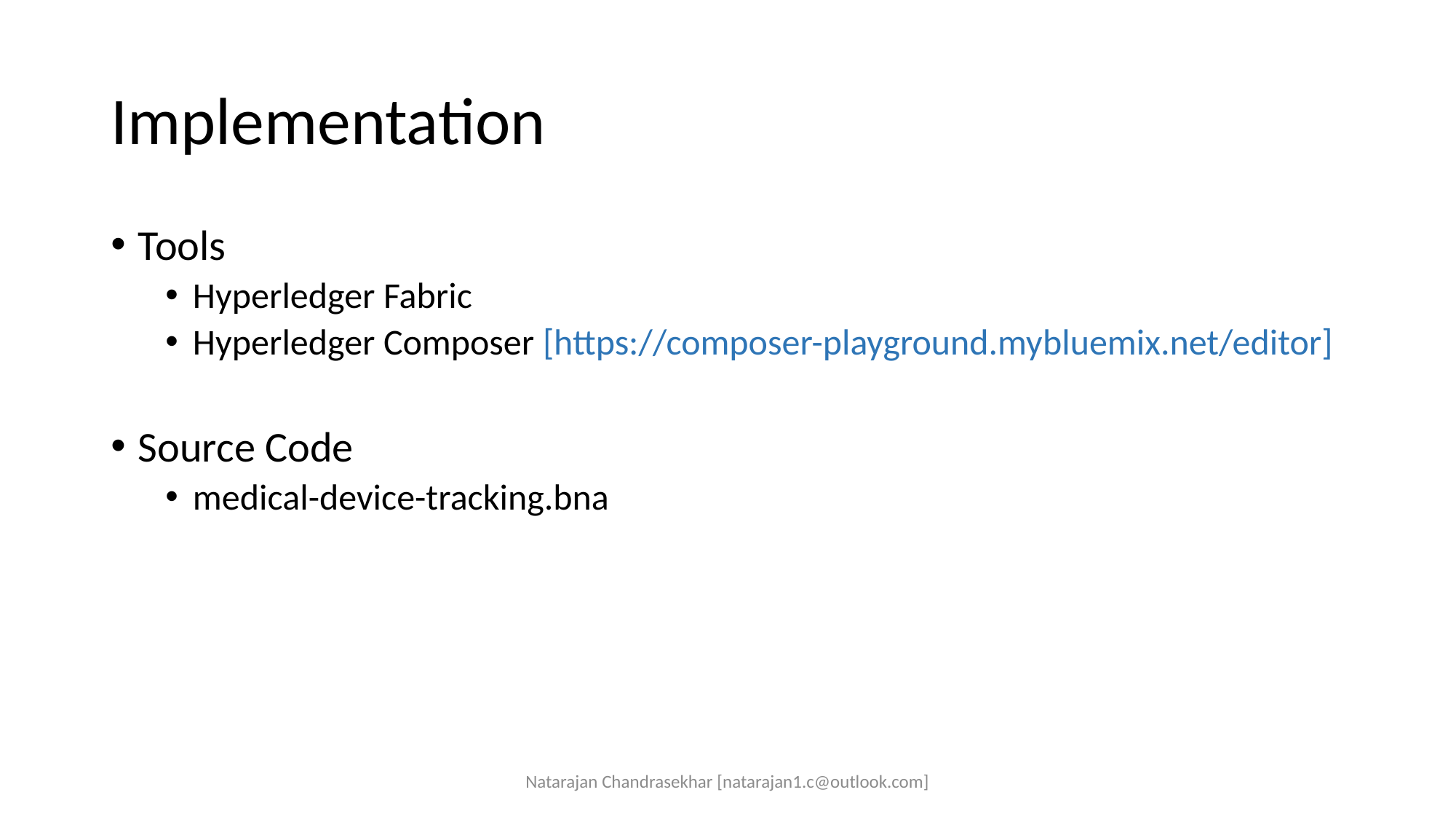

# Implementation
Tools
Hyperledger Fabric
Hyperledger Composer [https://composer-playground.mybluemix.net/editor]

Source Code
medical-device-tracking.bna

Natarajan Chandrasekhar [natarajan1.c@outlook.com]